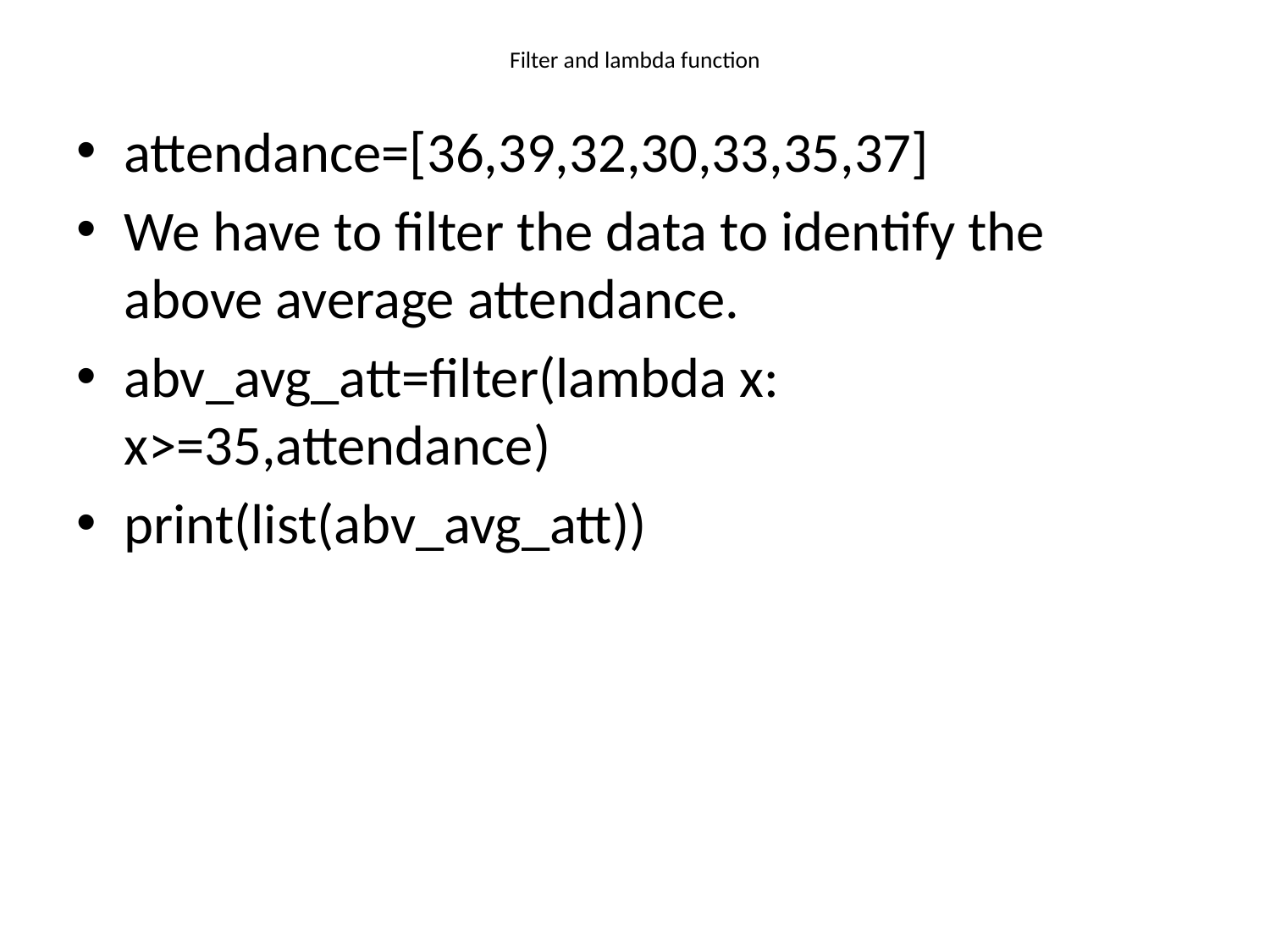

# Filter and lambda function
attendance=[36,39,32,30,33,35,37]
We have to filter the data to identify the above average attendance.
abv_avg_att=filter(lambda x: x>=35,attendance)
print(list(abv_avg_att))